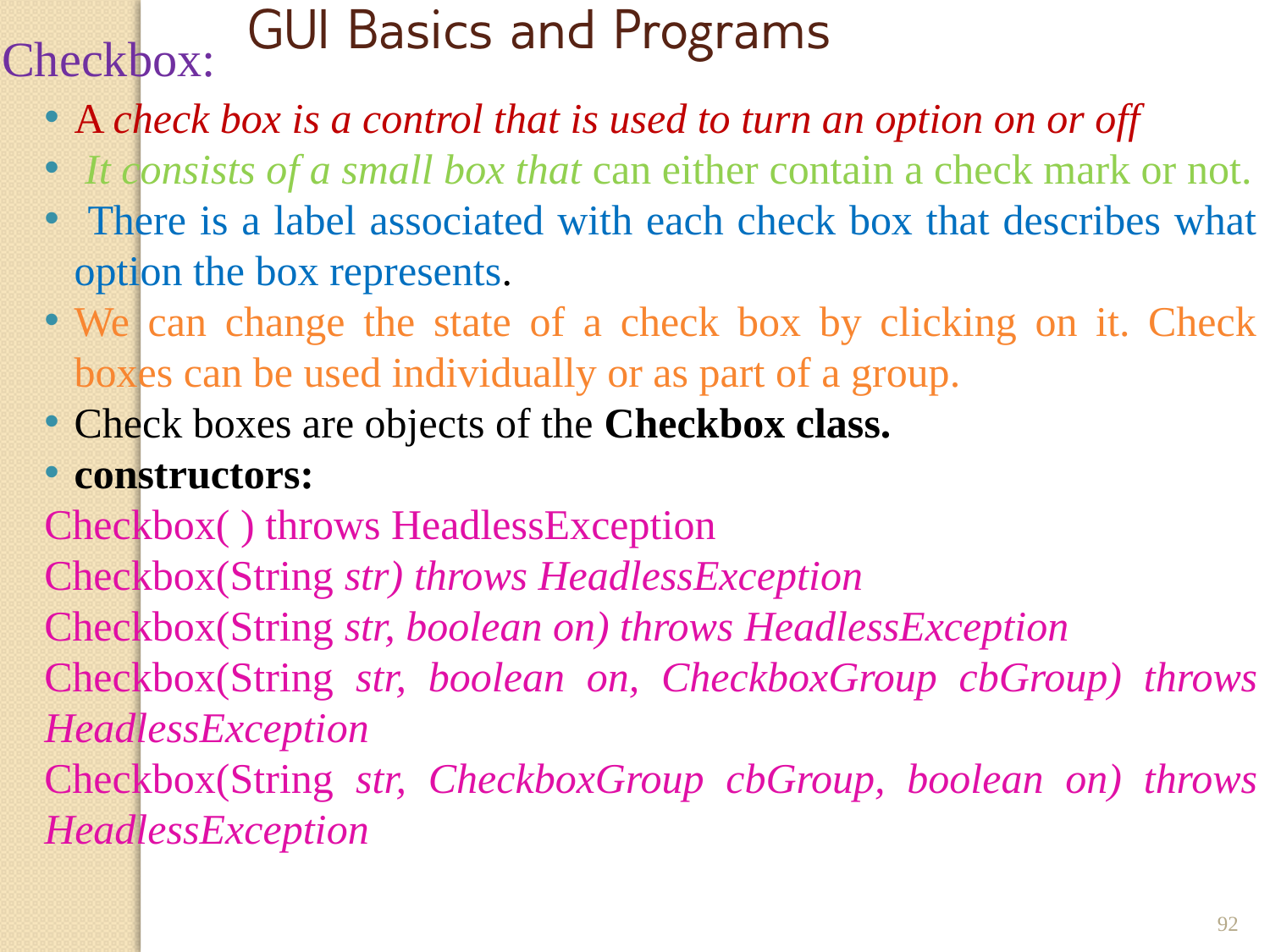

GUI Basics and Programs
Checkbox:
A check box is a control that is used to turn an option on or off
 It consists of a small box that can either contain a check mark or not.
 There is a label associated with each check box that describes what option the box represents.
We can change the state of a check box by clicking on it. Check boxes can be used individually or as part of a group.
Check boxes are objects of the Checkbox class.
constructors:
Checkbox( ) throws HeadlessException
Checkbox(String str) throws HeadlessException
Checkbox(String str, boolean on) throws HeadlessException
Checkbox(String str, boolean on, CheckboxGroup cbGroup) throws HeadlessException
Checkbox(String str, CheckboxGroup cbGroup, boolean on) throws HeadlessException
92